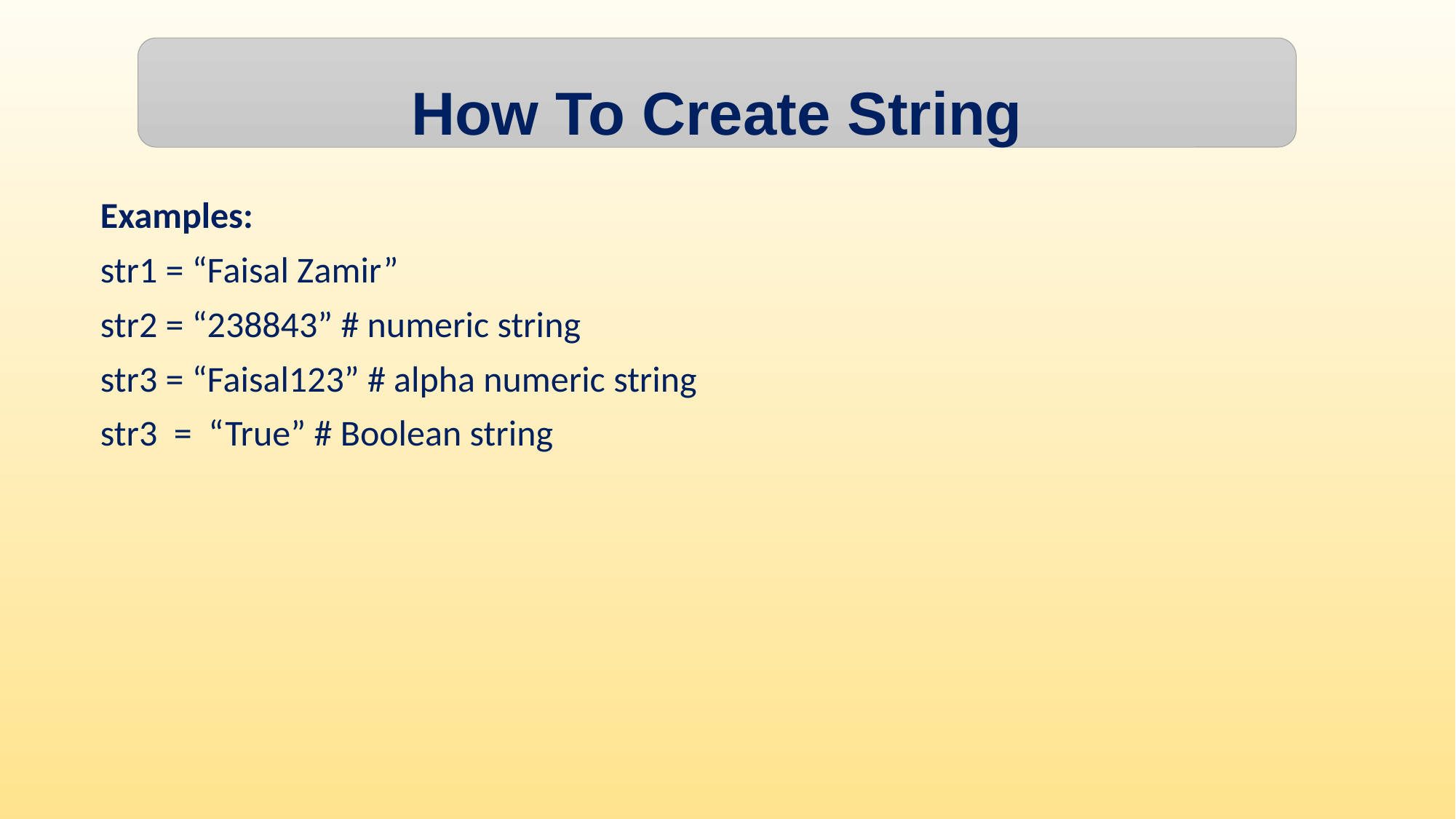

How To Create String
Examples:
str1 = “Faisal Zamir”
str2 = “238843” # numeric string
str3 = “Faisal123” # alpha numeric string
str3  =  “True” # Boolean string